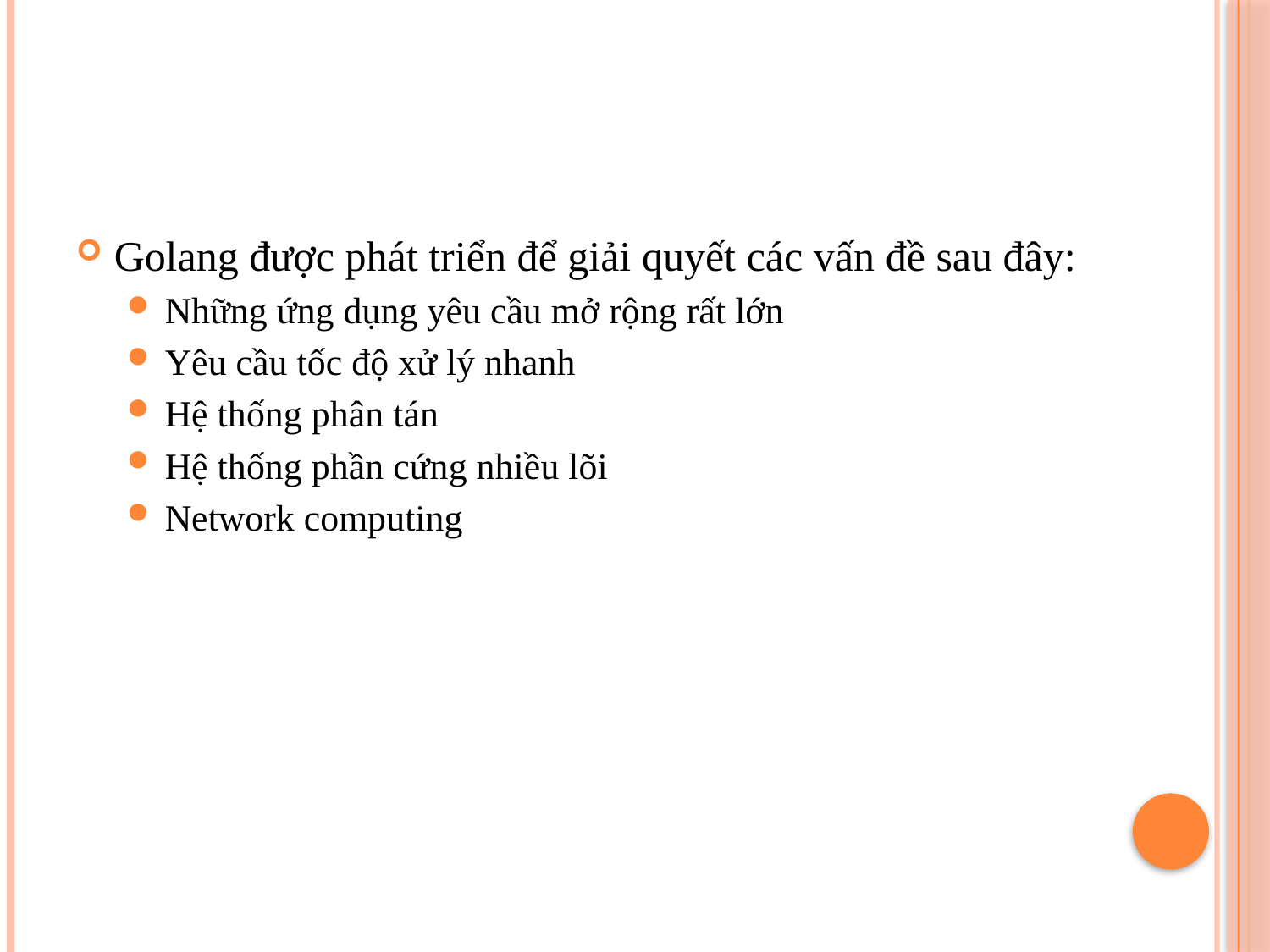

#
Golang được phát triển để giải quyết các vấn đề sau đây:
Những ứng dụng yêu cầu mở rộng rất lớn
Yêu cầu tốc độ xử lý nhanh
Hệ thống phân tán
Hệ thống phần cứng nhiều lõi
Network computing